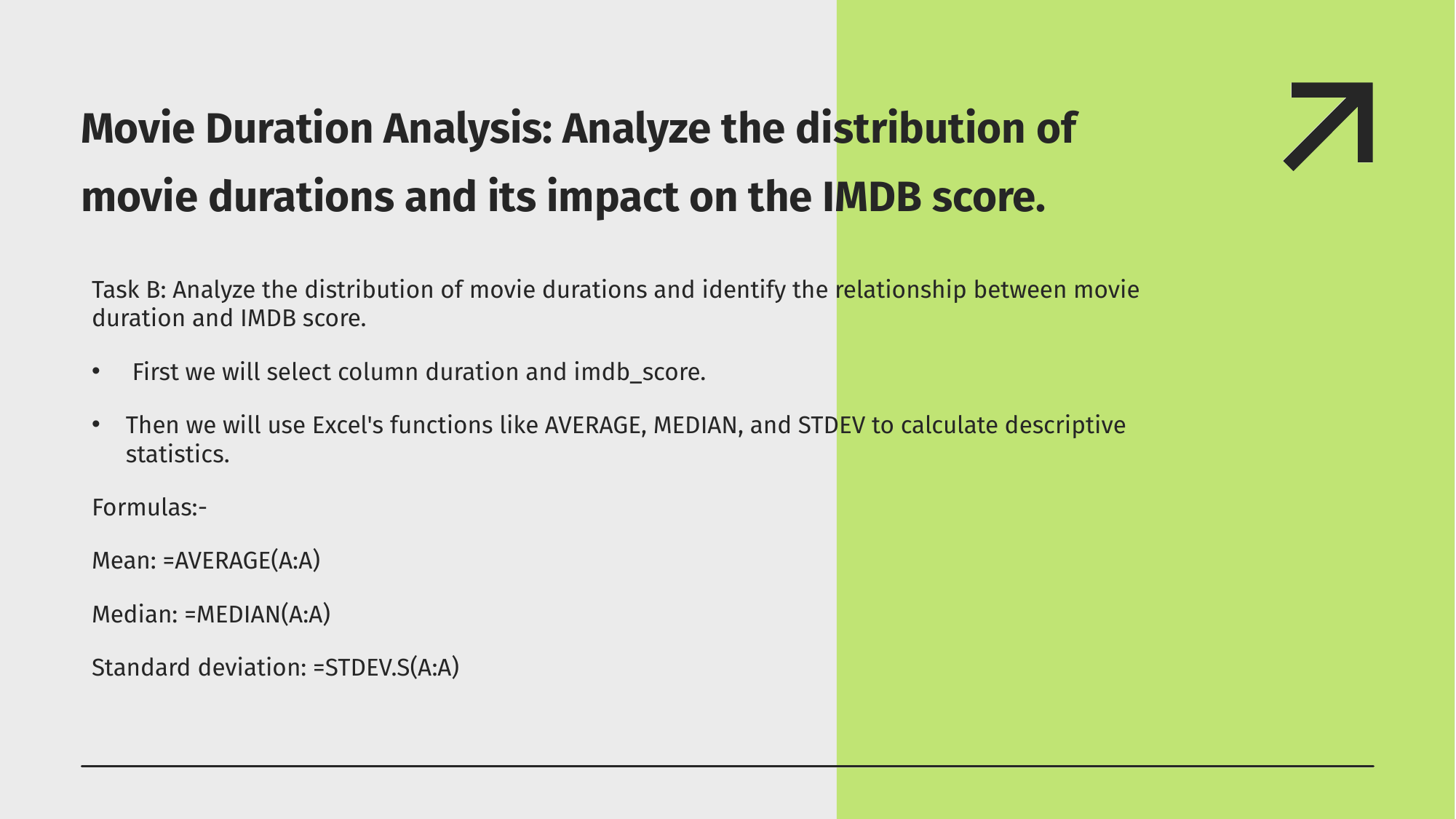

# Movie Duration Analysis: Analyze the distribution of movie durations and its impact on the IMDB score.
Task B: Analyze the distribution of movie durations and identify the relationship between movie duration and IMDB score.
 First we will select column duration and imdb_score.
Then we will use Excel's functions like AVERAGE, MEDIAN, and STDEV to calculate descriptive statistics.
Formulas:-
Mean: =AVERAGE(A:A)
Median: =MEDIAN(A:A)
Standard deviation: =STDEV.S(A:A)